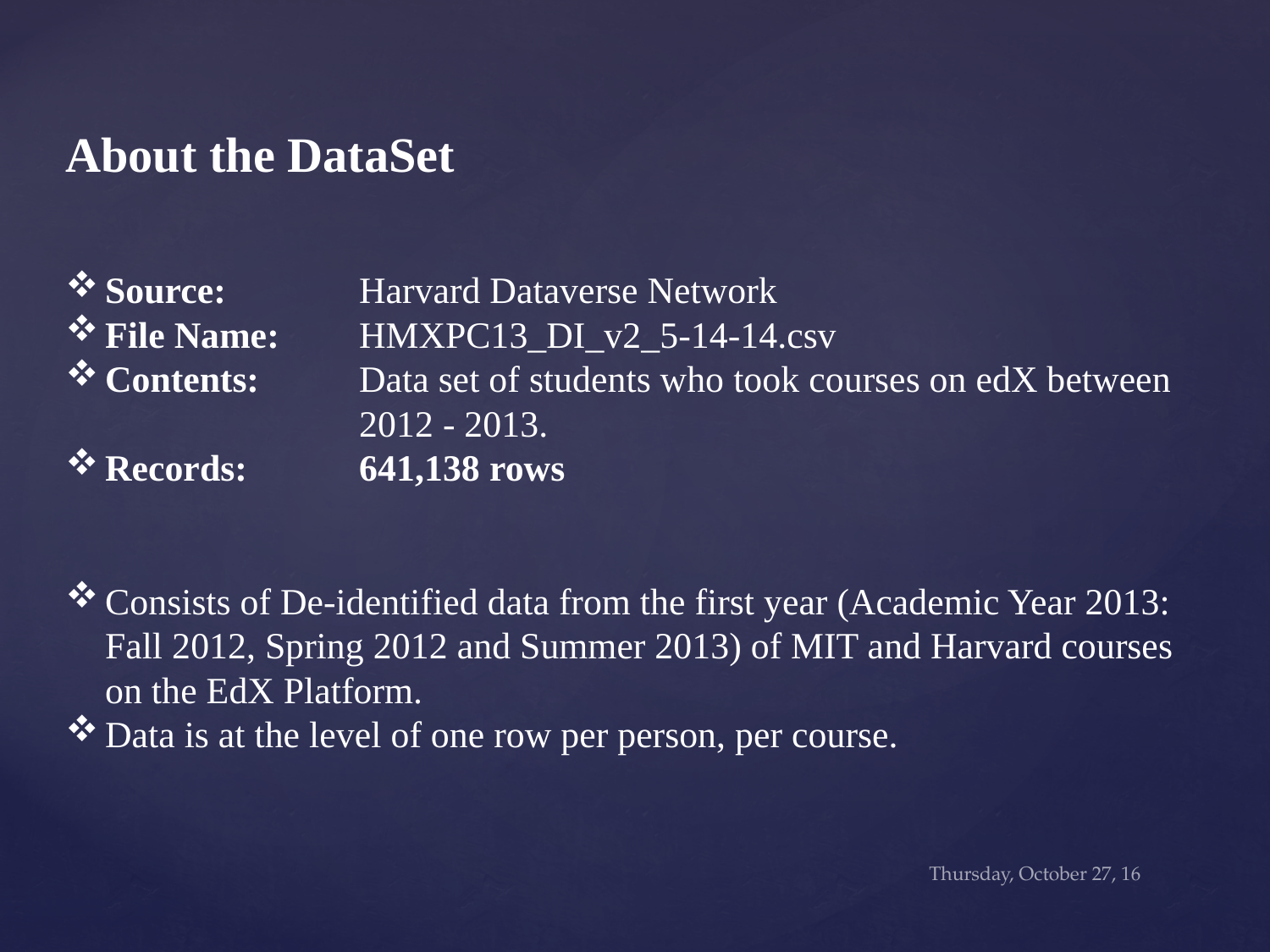

About the DataSet

Source: 	Harvard Dataverse Network
File Name: 	HMXPC13_DI_v2_5-14-14.csv
Contents: 	Data set of students who took courses on edX between 		2012 - 2013.
Records:	641,138 rows

Consists of De-identified data from the first year (Academic Year 2013: Fall 2012, Spring 2012 and Summer 2013) of MIT and Harvard courses on the EdX Platform.
Data is at the level of one row per person, per course.

Thursday, October 27, 16